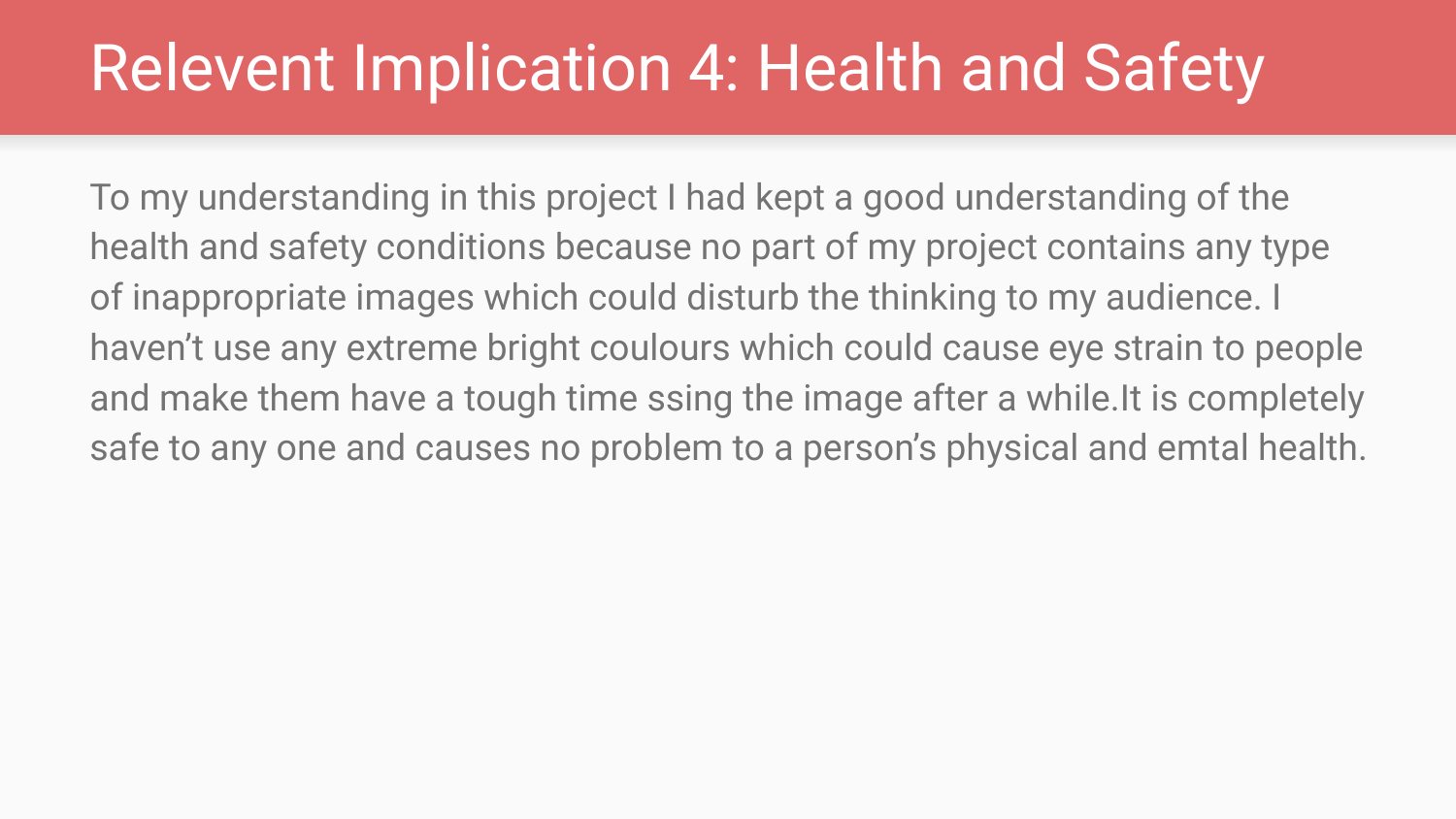

# Relevent Implication 4: Health and Safety
To my understanding in this project I had kept a good understanding of the health and safety conditions because no part of my project contains any type of inappropriate images which could disturb the thinking to my audience. I haven’t use any extreme bright coulours which could cause eye strain to people and make them have a tough time ssing the image after a while.It is completely safe to any one and causes no problem to a person’s physical and emtal health.